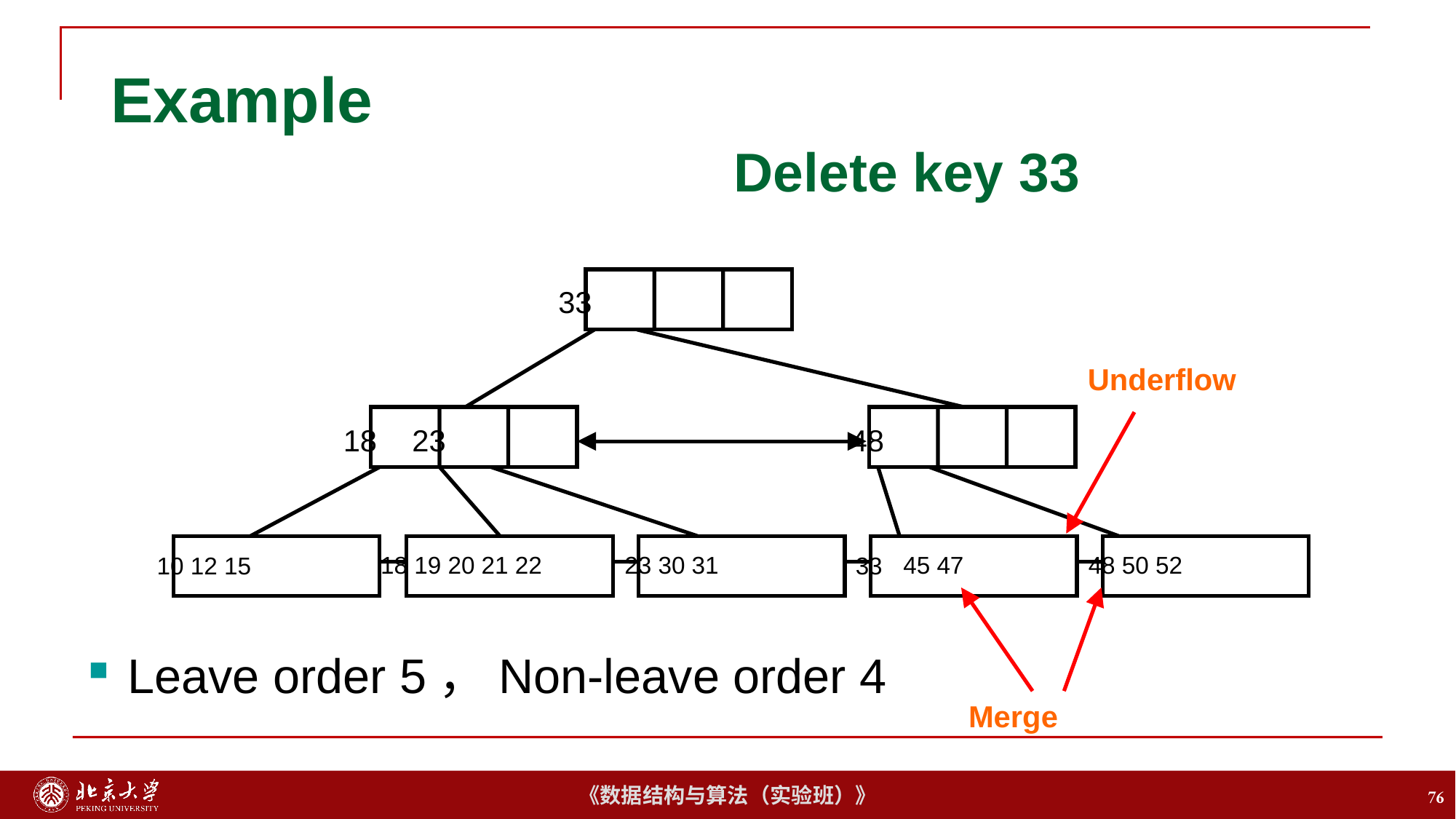

# Example
Delete key 33

33

Underflow

18
23
48

18 19 20 21 22
23 30 31
45 47
48 50 52
10 12 15
33

 Leave order 5，Non-leave order 4
Merge
76